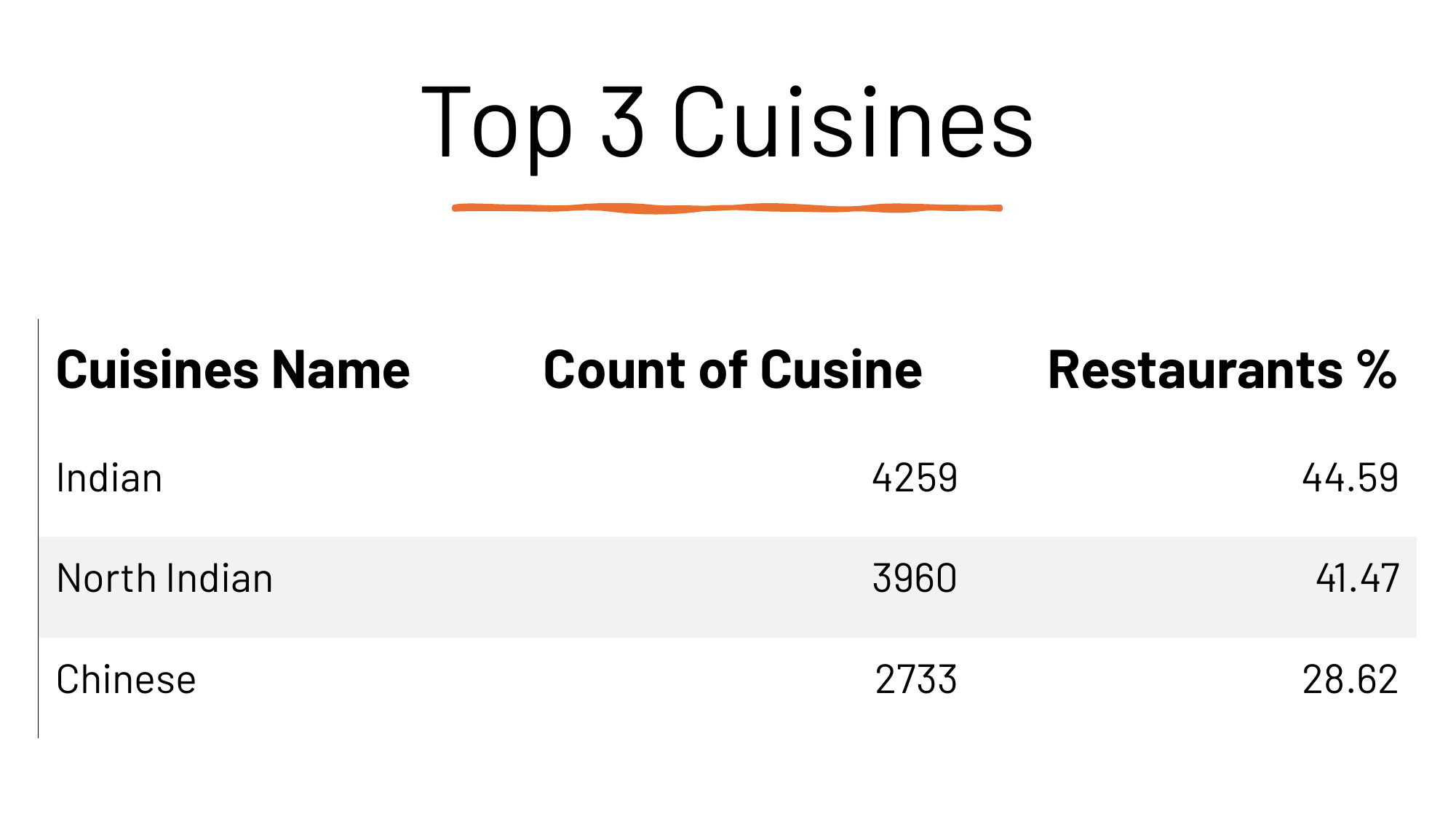

# Top 3 Cuisines

| Cuisines Name | Count of Cusine | Restaurants % |
| --- | --- | --- |
| Indian | 4259 | 44.59 |
| North Indian | 3960 | 41.47 |
| Chinese | 2733 | 28.62 |